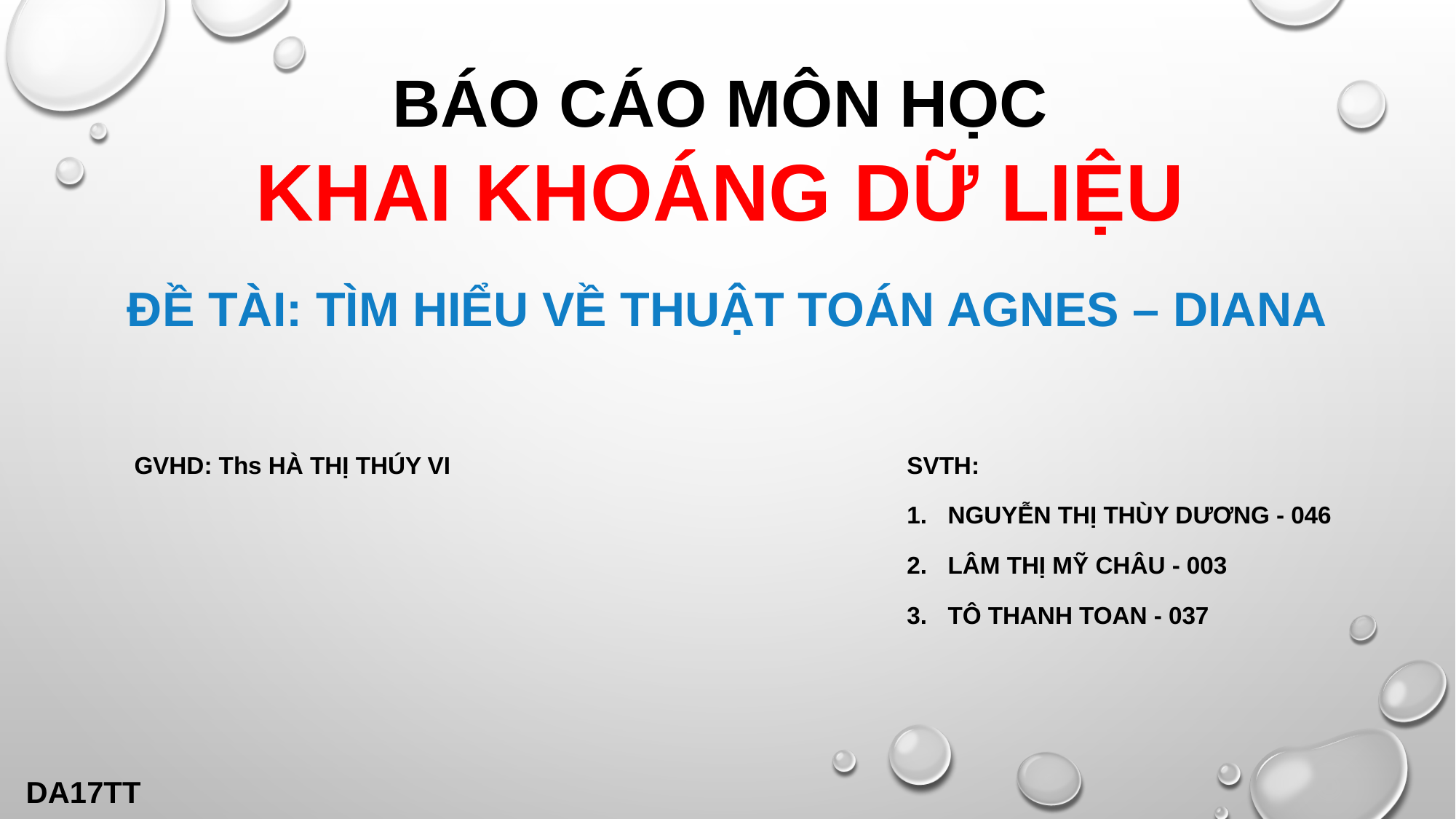

# Báo cáo môn học khai khoáng dữ liệu
Đề tài: Tìm hiểu về thuật toán Agnes – Diana
GVHD: Ths HÀ THỊ thúy vi
svth:
Nguyễn thị thùy dương - 046
Lâm thị mỹ châu - 003
Tô thanh toan - 037

DA17TT